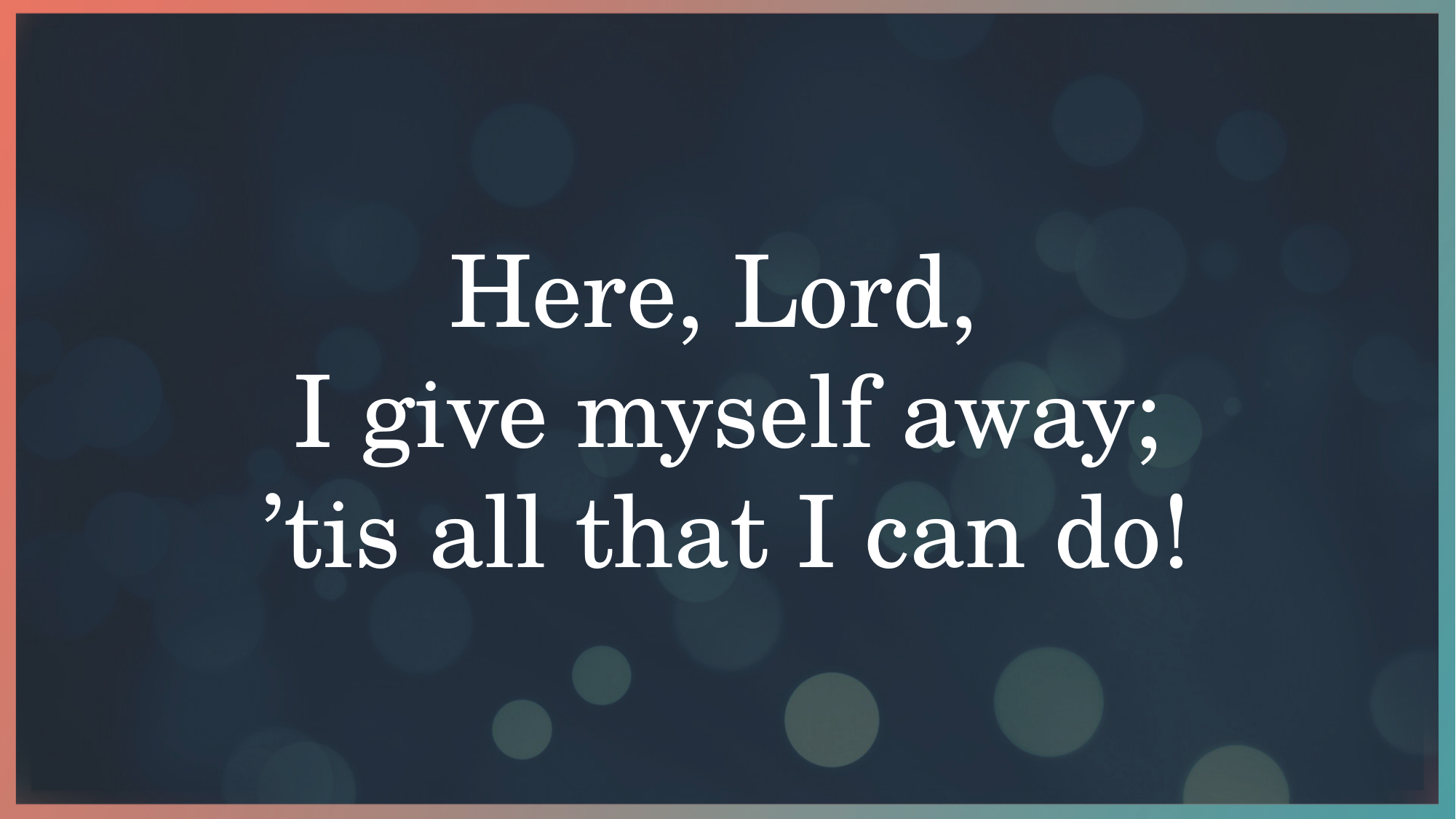

Here, Lord,
I give myself away;
’tis all that I can do!